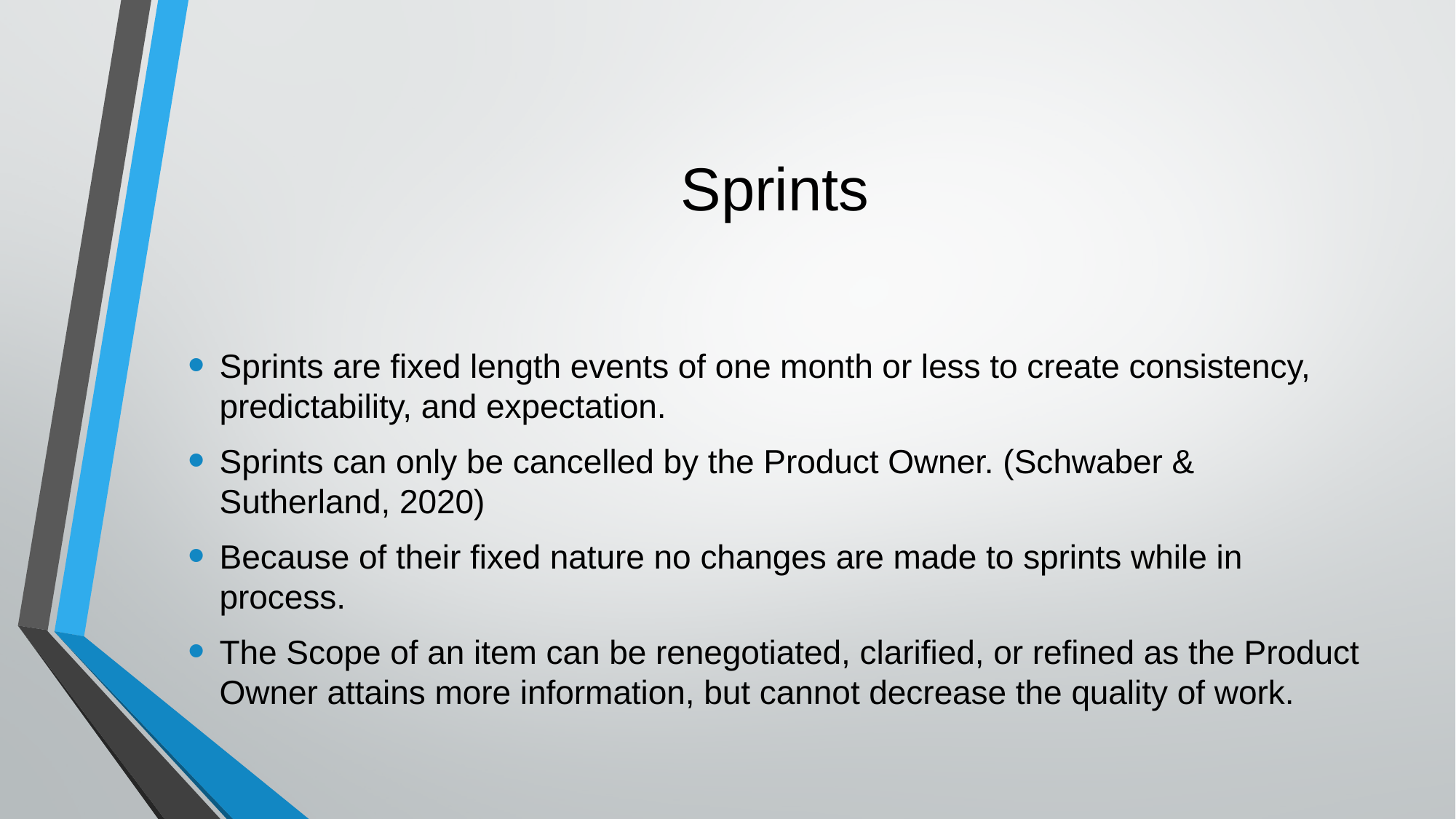

# Sprints
Sprints are fixed length events of one month or less to create consistency, predictability, and expectation.
Sprints can only be cancelled by the Product Owner. (Schwaber & Sutherland, 2020)
Because of their fixed nature no changes are made to sprints while in process.
The Scope of an item can be renegotiated, clarified, or refined as the Product Owner attains more information, but cannot decrease the quality of work.